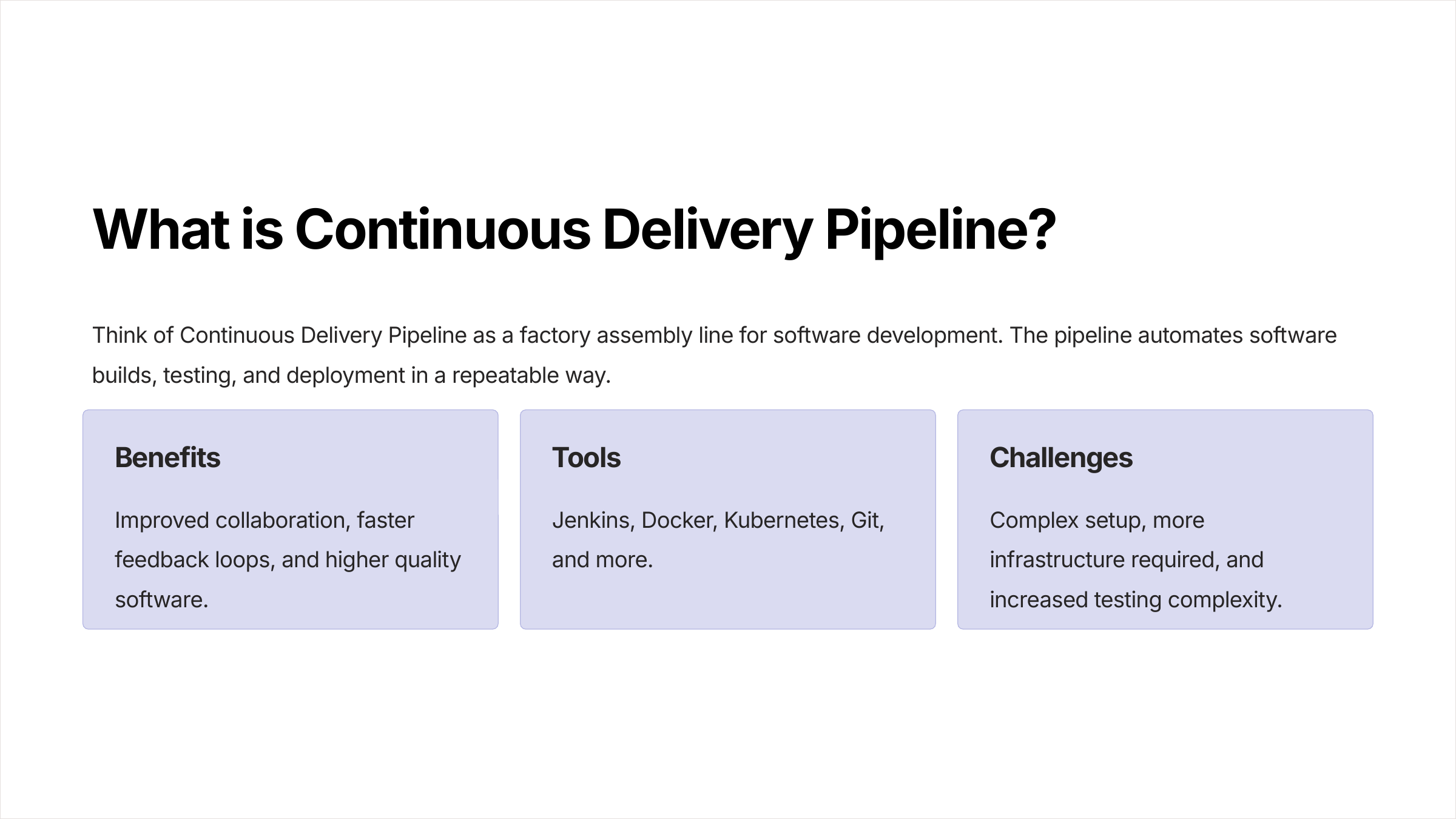

What is Continuous Delivery Pipeline?
Think of Continuous Delivery Pipeline as a factory assembly line for software development. The pipeline automates software builds, testing, and deployment in a repeatable way.

Benefits
Tools
Challenges
Improved collaboration, faster feedback loops, and higher quality software.
Jenkins, Docker, Kubernetes, Git, and more.
Complex setup, more infrastructure required, and increased testing complexity.